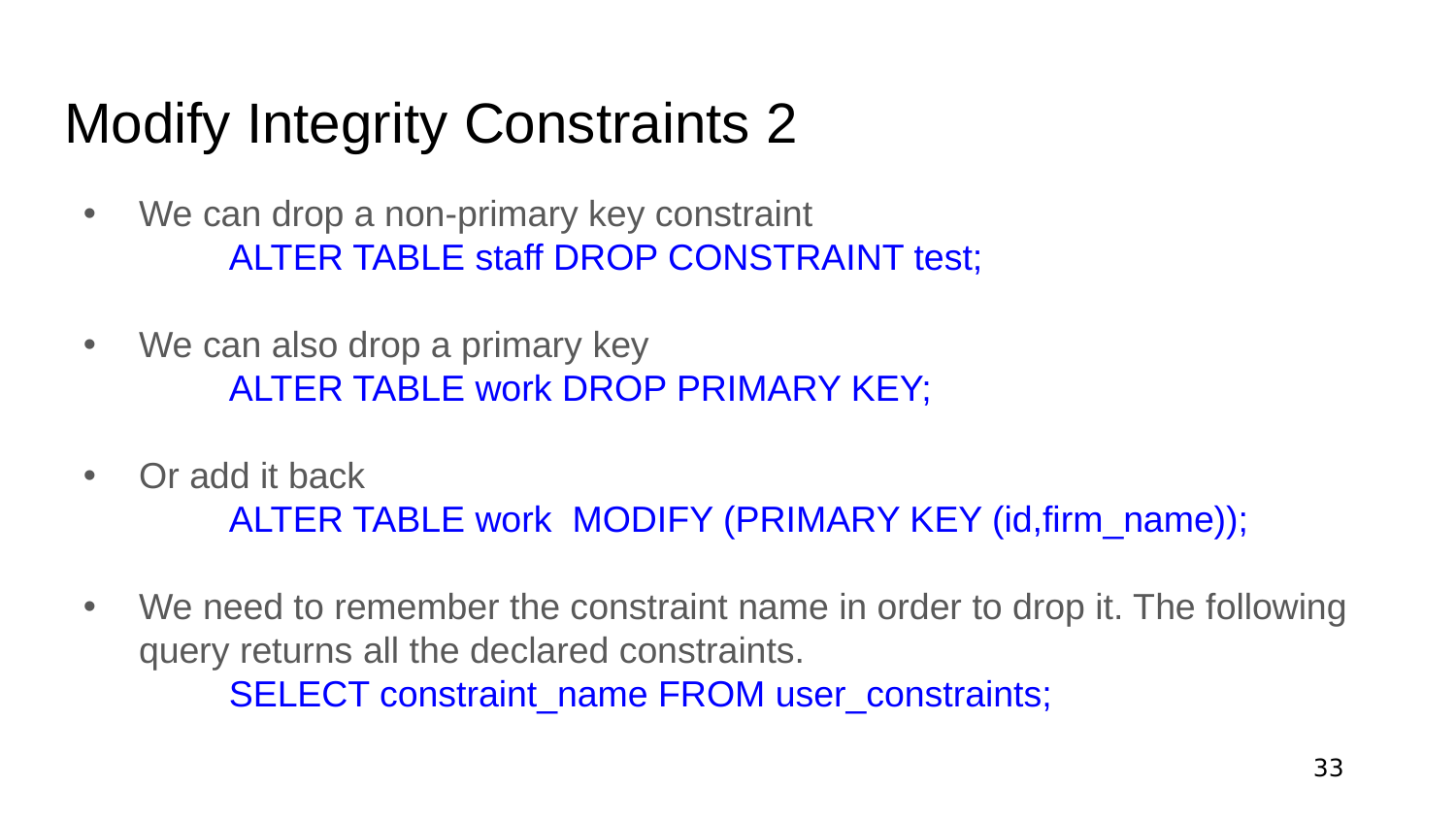

# Modify Integrity Constraints 2
We can drop a non-primary key constraint
	ALTER TABLE staff DROP CONSTRAINT test;

We can also drop a primary key
	ALTER TABLE work DROP PRIMARY KEY;

Or add it back
	ALTER TABLE work  MODIFY (PRIMARY KEY (id,firm_name));

We need to remember the constraint name in order to drop it. The following query returns all the declared constraints.
	SELECT constraint_name FROM user_constraints;

33